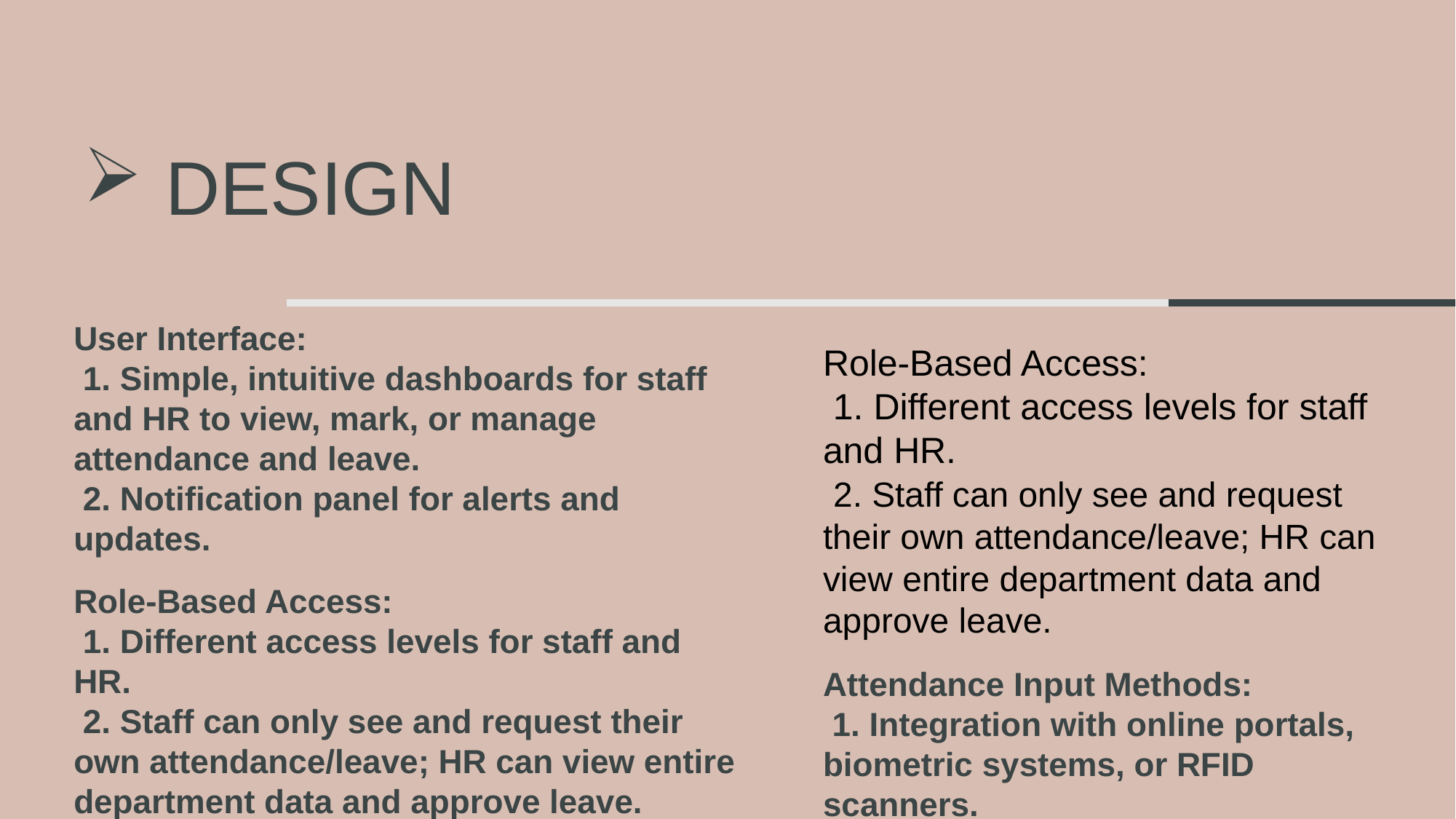

# Design
User Interface:
 1. Simple, intuitive dashboards for staff and HR to view, mark, or manage attendance and leave.
 2. Notification panel for alerts and updates.
Role-Based Access:
 1. Different access levels for staff and HR.
 2. Staff can only see and request their own attendance/leave; HR can view entire department data and approve leave.

Role-Based Access:
 1. Different access levels for staff and HR.
 2. Staff can only see and request their own attendance/leave; HR can view entire department data and approve leave.
Attendance Input Methods:
 1. Integration with online portals, biometric systems, or RFID scanners.